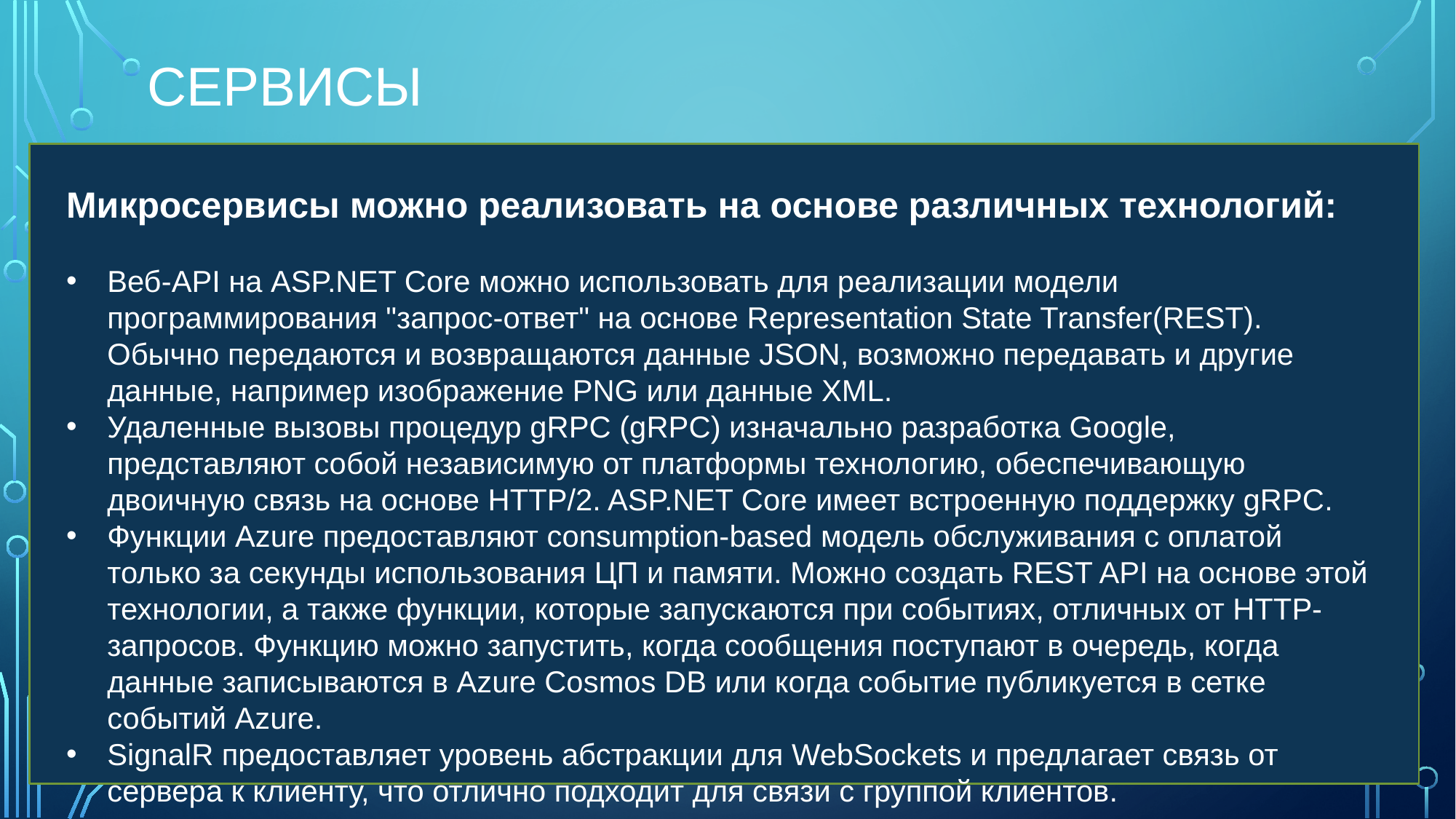

# сервисы

Микросервисы можно реализовать на основе различных технологий:

Веб-API на ASP.NET Core можно использовать для реализации модели программирования "запрос-ответ" на основе Representation State Transfer(REST). Обычно передаются и возвращаются данные JSON, возможно передавать и другие данные, например изображение PNG или данные XML.
Удаленные вызовы процедур gRPC (gRPC) изначально разработка Google, представляют собой независимую от платформы технологию, обеспечивающую двоичную связь на основе HTTP/2. ASP.NET Core имеет встроенную поддержку gRPC.
Функции Azure предоставляют consumption-based модель обслуживания с оплатой только за секунды использования ЦП и памяти. Можно создать REST API на основе этой технологии, а также функции, которые запускаются при событиях, отличных от HTTP-запросов. Функцию можно запустить, когда сообщения поступают в очередь, когда данные записываются в Azure Cosmos DB или когда событие публикуется в сетке событий Azure.
SignalR предоставляет уровень абстракции для WebSockets и предлагает связь от сервера к клиенту, что отлично подходит для связи с группой клиентов.